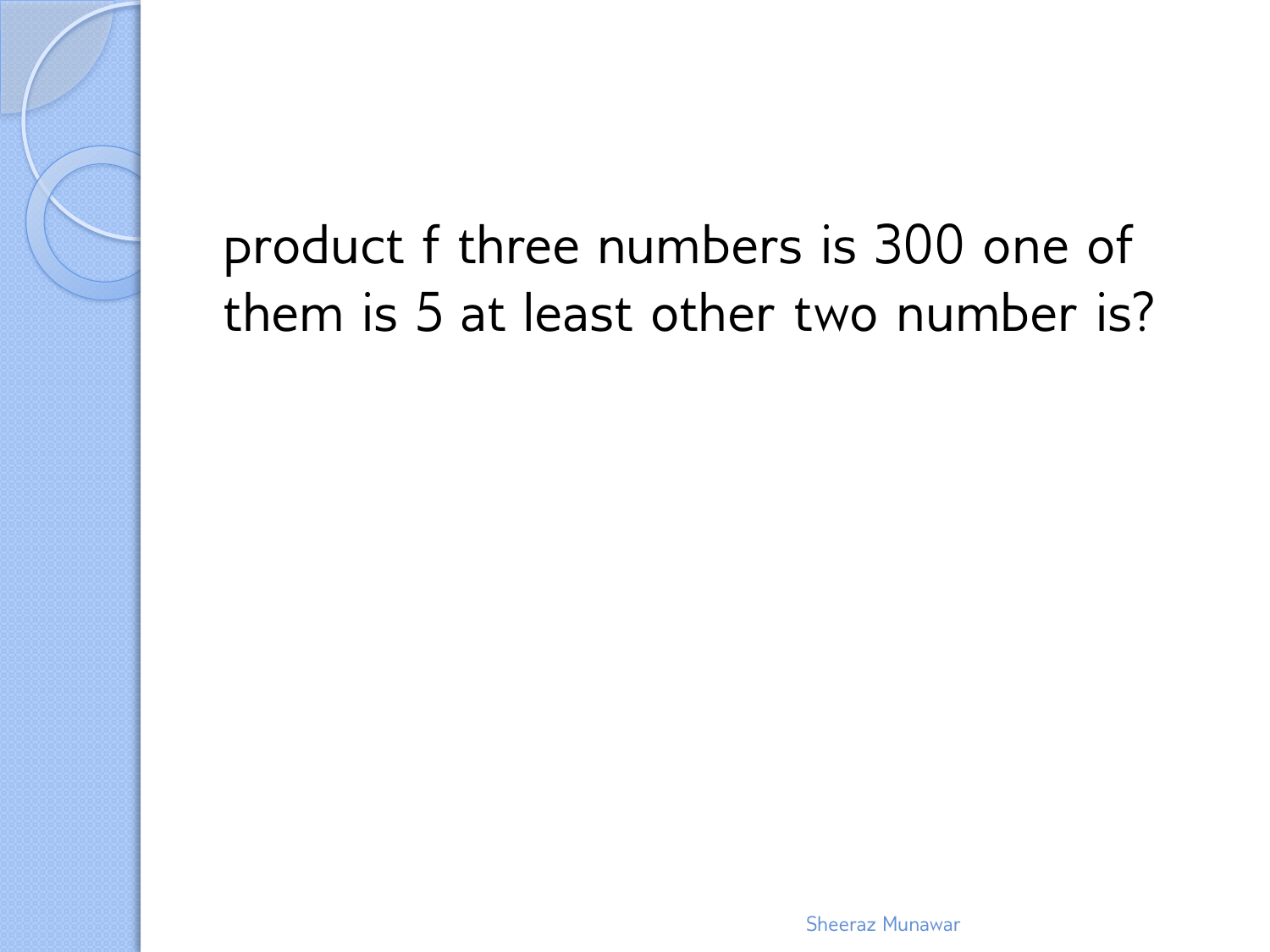

#
product f three numbers is 300 one of them is 5 at least other two number is?
Sheeraz Munawar